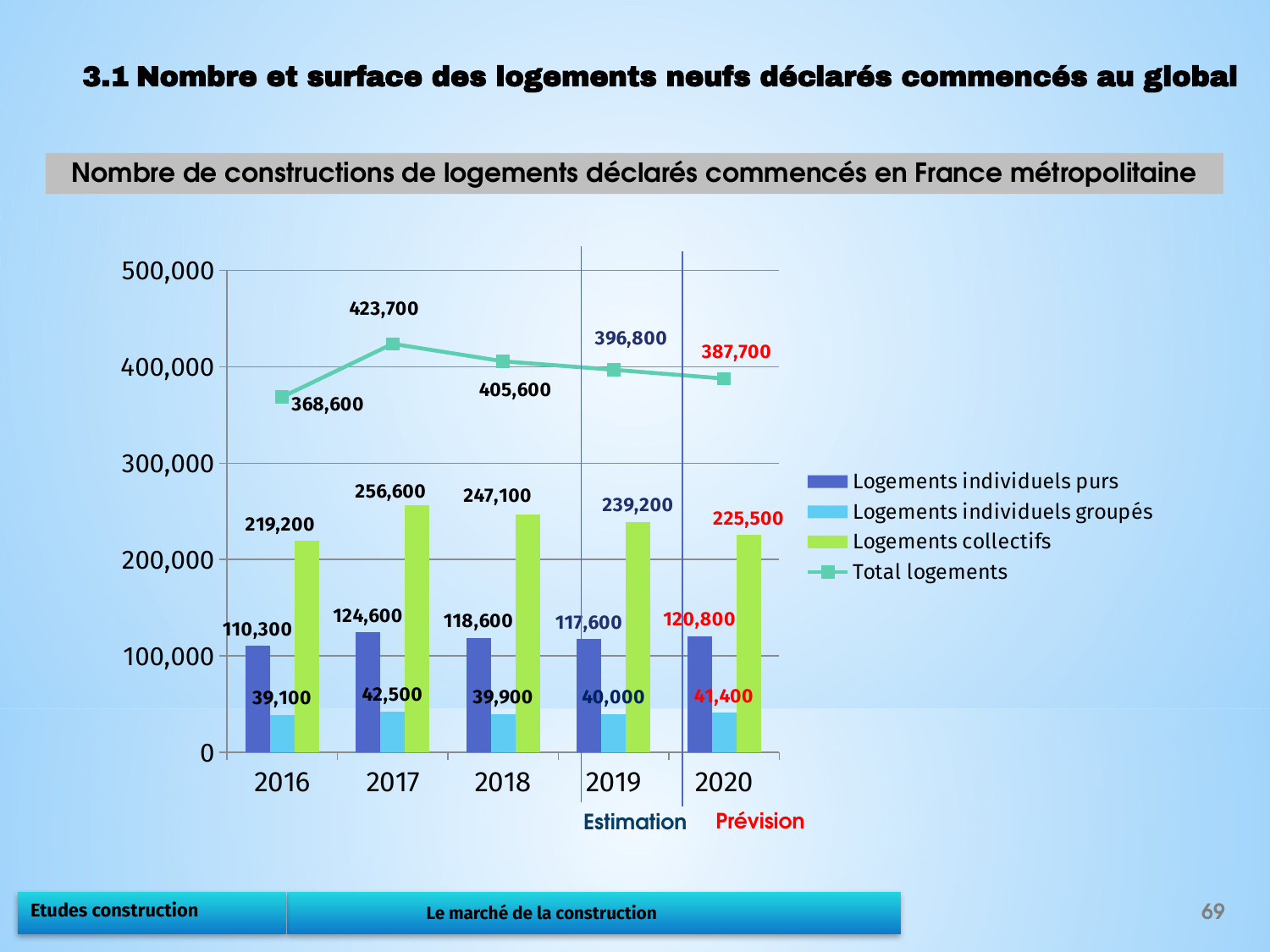

3.1 Nombre et surface des logements neufs déclarés commencés au global
Nombre de constructions de logements déclarés commencés en France métropolitaine

### Chart

| Category | Logements individuels purs | Logements individuels groupés | Logements collectifs  | Total logements |
|---|---|---|---|---|
| 2016 | 110300.0 | 39100.0 | 219200.0 | 368600.0 |
| 2017 | 124600.0 | 42500.0 | 256600.0 | 423700.0 |
| 2018 | 118600.0 | 39900.0 | 247100.0 | 405600.0 |
| 2019 | 117600.0 | 40000.0 | 239200.0 | 396800.0 |
| 2020 | 120800.0 | 41400.0 | 225500.0 | 387700.0 |
Prévision
Estimation
69